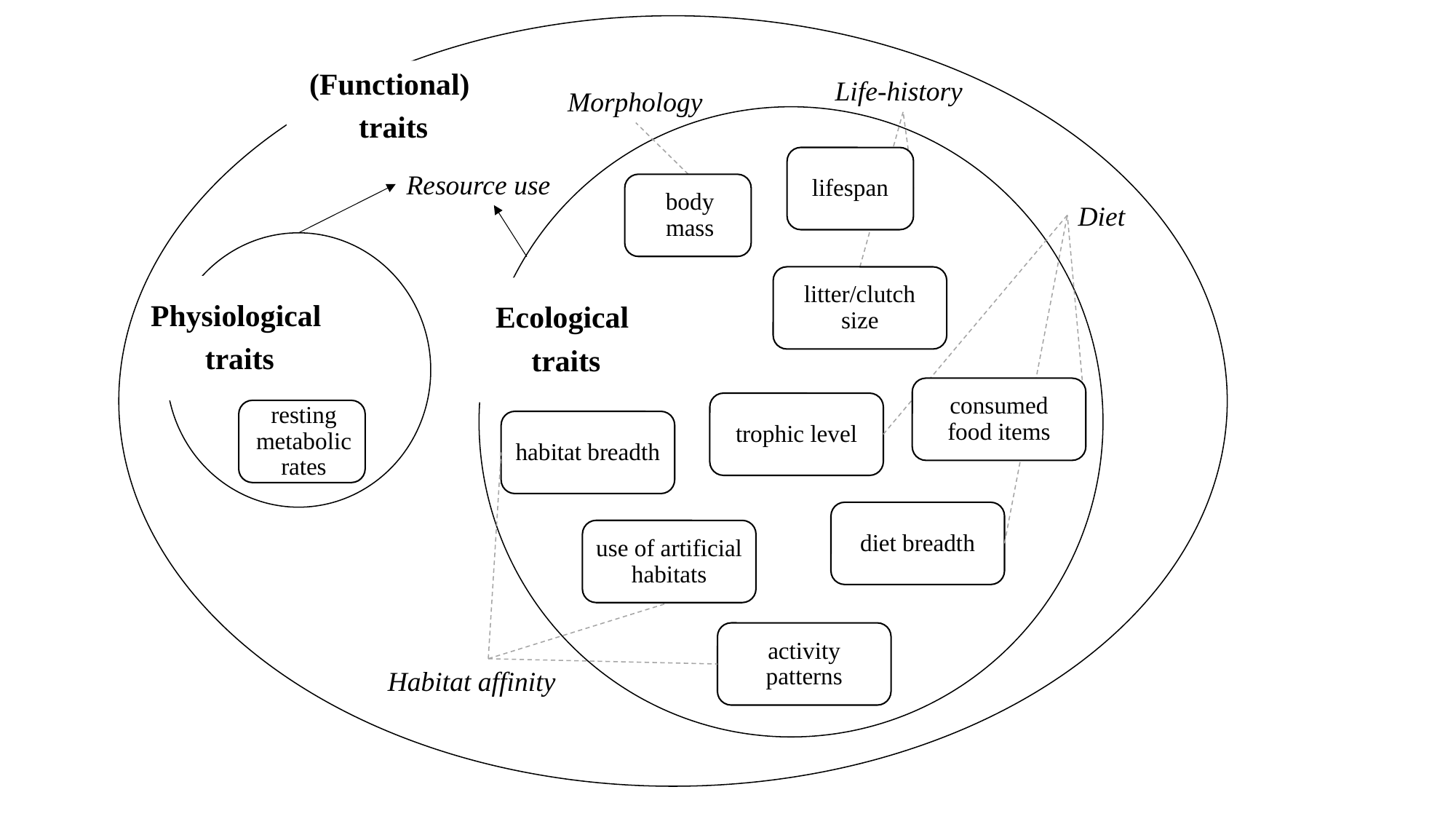

(Functional)
traits
Life-history
Morphology

lifespan
Resource use
body mass
Diet

Physiological
traits

litter/clutch size
Ecological
traits

consumed food items

trophic level
resting metabolic rates

habitat breadth

diet breadth

use of artificial habitats

activity patterns
Habitat affinity